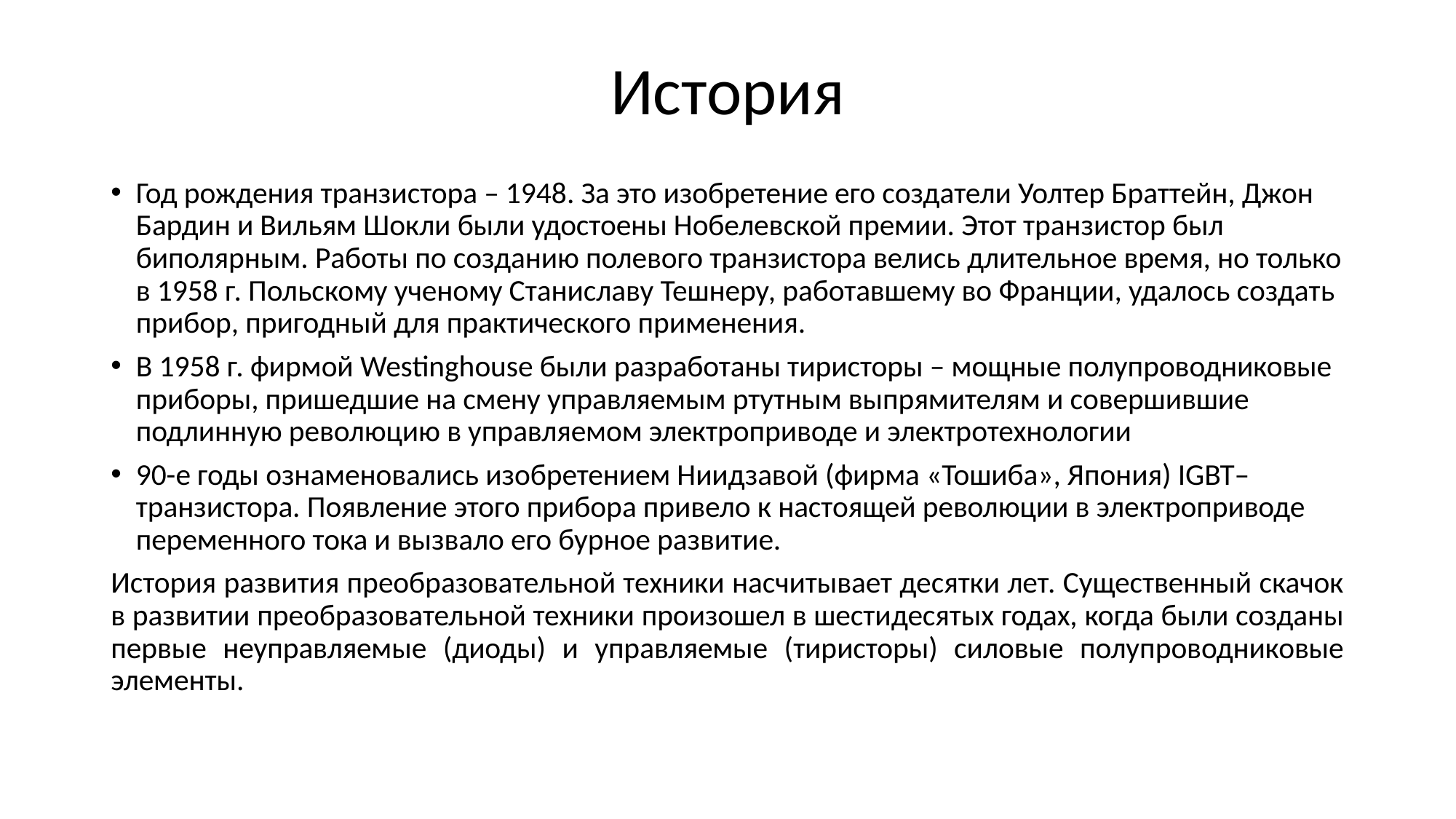

# История
Год рождения транзистора – 1948. За это изобретение его создатели Уолтер Браттейн, Джон Бардин и Вильям Шокли были удостоены Нобелевской премии. Этот транзистор был биполярным. Работы по созданию полевого транзистора велись длительное время, но только в 1958 г. Польскому ученому Станиславу Тешнеру, работавшему во Франции, удалось создать прибор, пригодный для практического применения.
В 1958 г. фирмой Westinghouse были разработаны тиристоры – мощные полупроводниковые приборы, пришедшие на смену управляемым ртутным выпрямителям и совершившие подлинную революцию в управляемом электроприводе и электротехнологии
90-е годы ознаменовались изобретением Ниидзавой (фирма «Тошиба», Япония) IGBT–транзистора. Появление этого прибора привело к настоящей революции в электроприводе переменного тока и вызвало его бурное развитие.
История развития преобразовательной техники насчитывает десятки лет. Существенный скачок в развитии преобразовательной техники произошел в шестидесятых годах, когда были созданы первые неуправляемые (диоды) и управляемые (тиристоры) силовые полупроводниковые элементы.